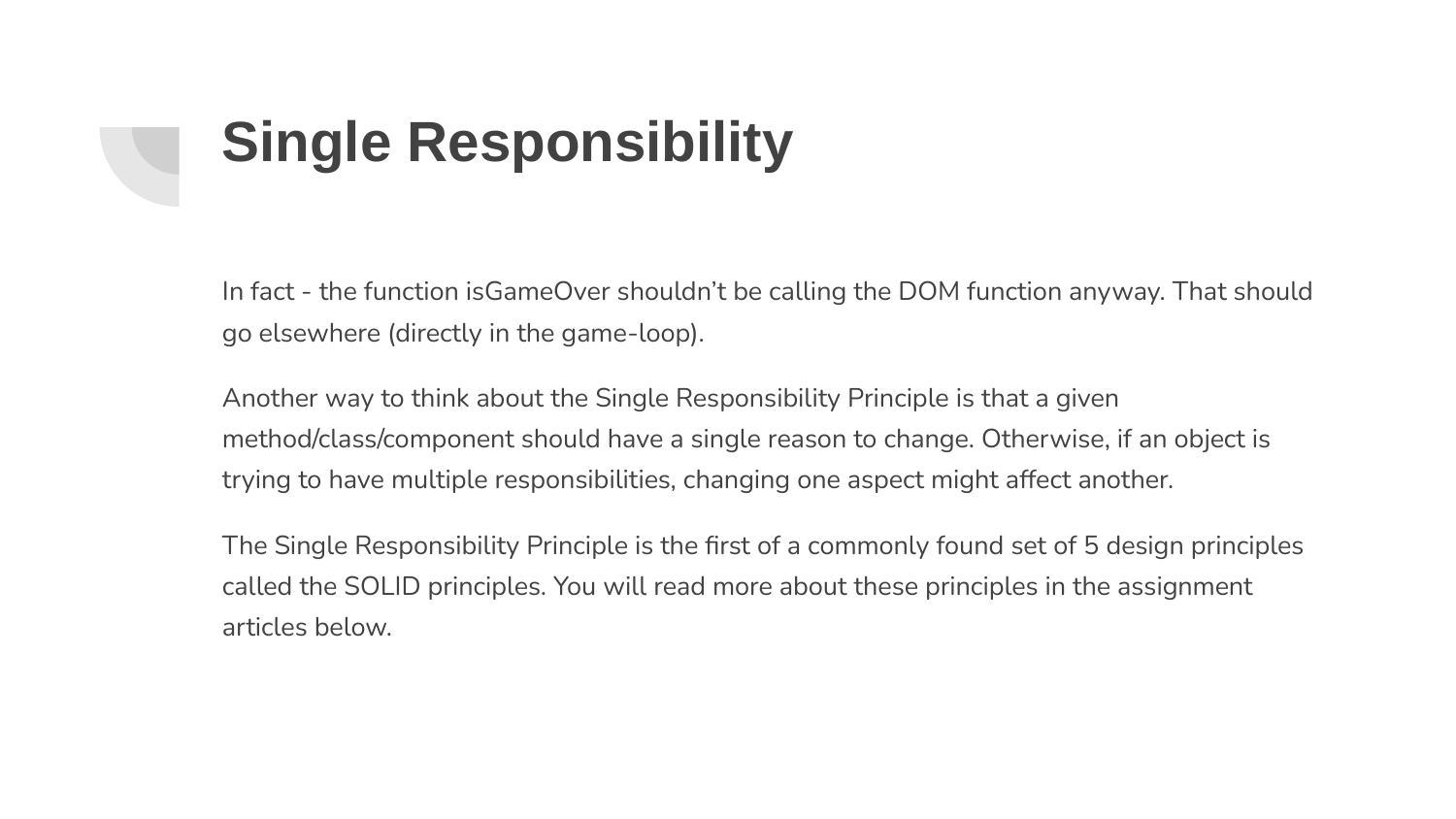

# Single Responsibility
In fact - the function isGameOver shouldn’t be calling the DOM function anyway. That should go elsewhere (directly in the game-loop).
Another way to think about the Single Responsibility Principle is that a given method/class/component should have a single reason to change. Otherwise, if an object is trying to have multiple responsibilities, changing one aspect might affect another.
The Single Responsibility Principle is the first of a commonly found set of 5 design principles called the SOLID principles. You will read more about these principles in the assignment articles below.